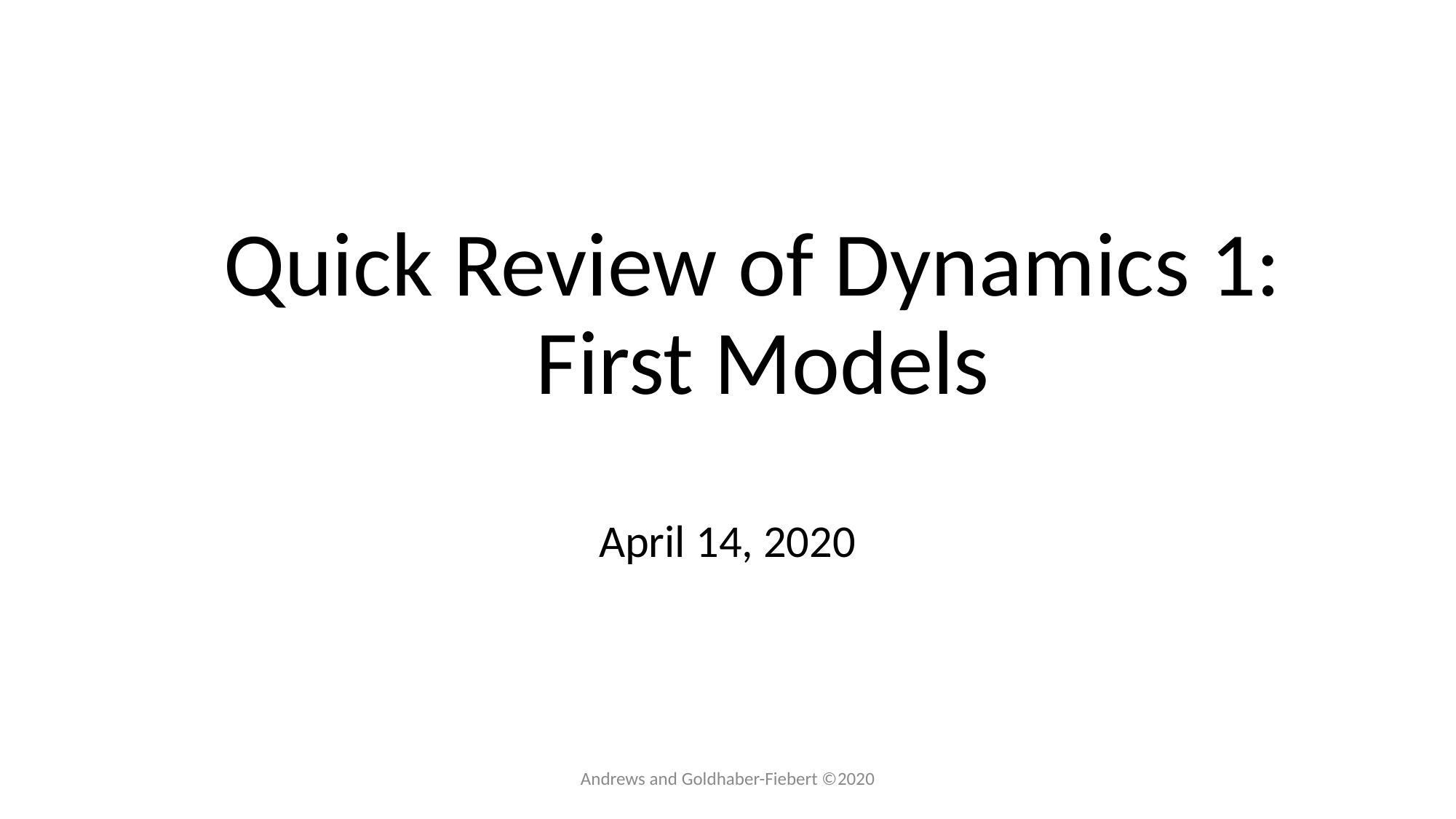

# Quick Review of Dynamics 1: First Models
April 14, 2020
Andrews and Goldhaber-Fiebert ©2020